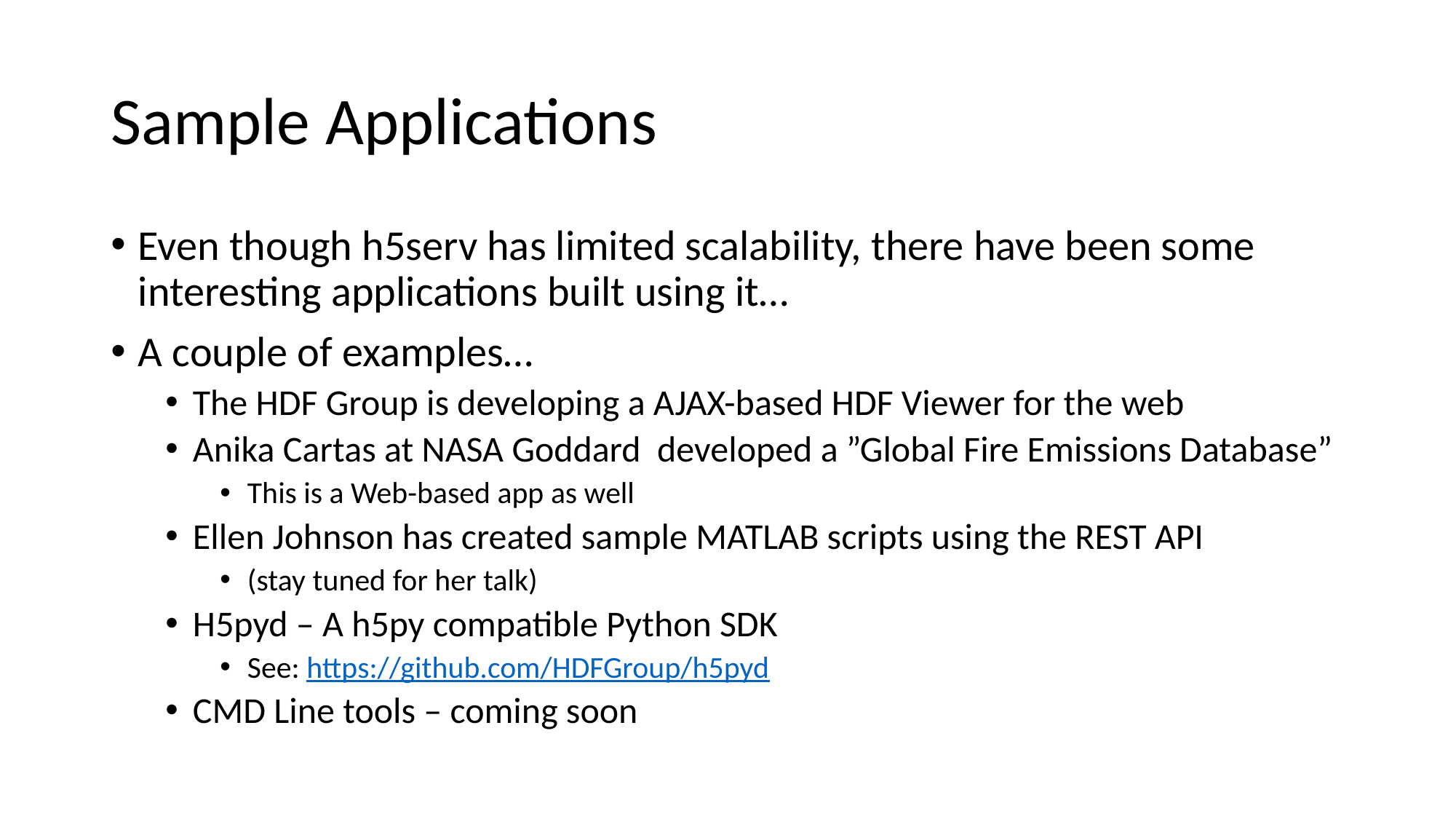

# Sample Applications
Even though h5serv has limited scalability, there have been some interesting applications built using it…
A couple of examples…
The HDF Group is developing a AJAX-based HDF Viewer for the web
Anika Cartas at NASA Goddard  developed a ”Global Fire Emissions Database”
This is a Web-based app as well
Ellen Johnson has created sample MATLAB scripts using the REST API
(stay tuned for her talk)
H5pyd – A h5py compatible Python SDK
See: https://github.com/HDFGroup/h5pyd
CMD Line tools – coming soon